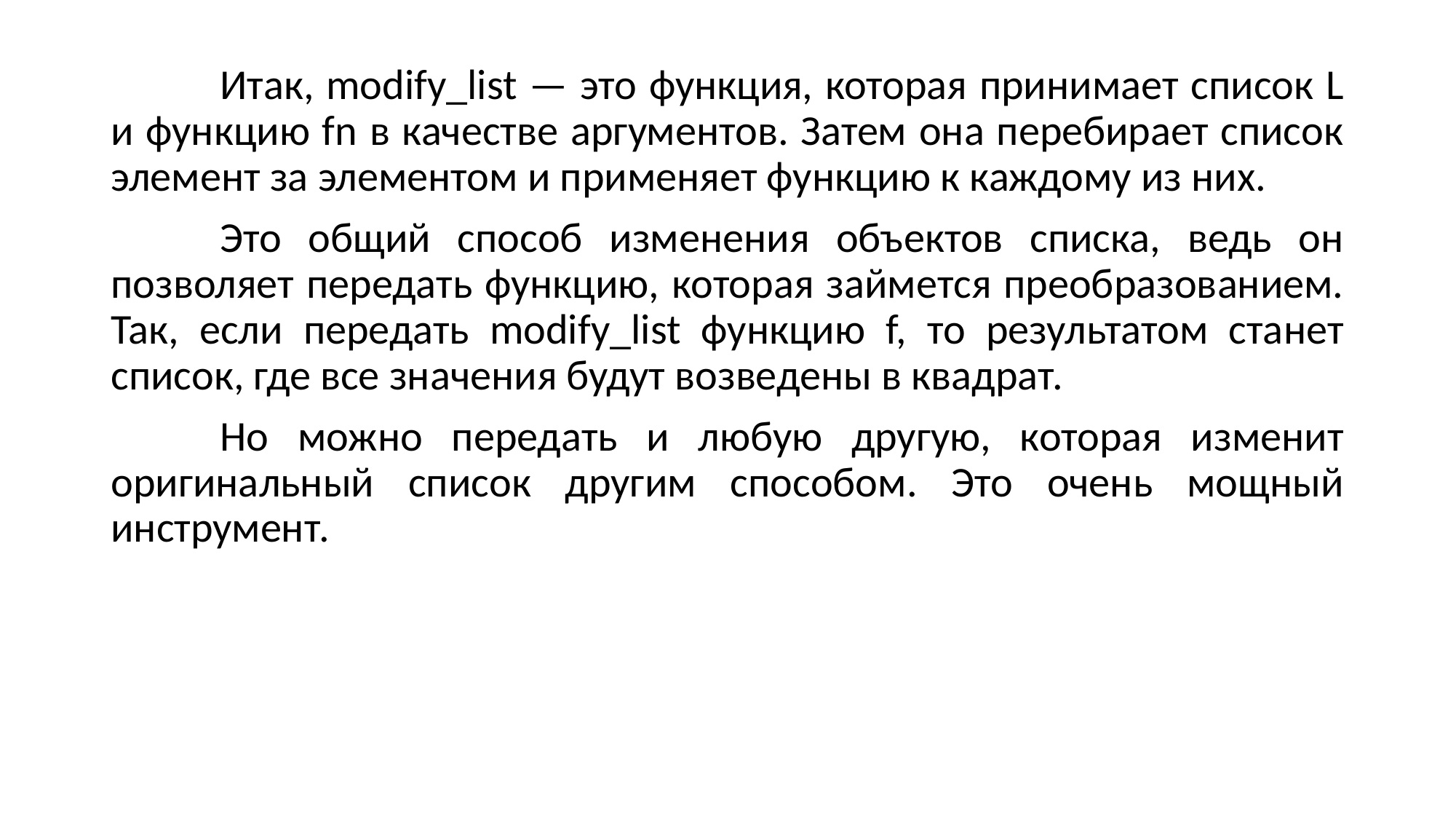

Итак, modify_list — это функция, которая принимает список L и функцию fn в качестве аргументов. Затем она перебирает список элемент за элементом и применяет функцию к каждому из них.
	Это общий способ изменения объектов списка, ведь он позволяет передать функцию, которая займется преобразованием. Так, если передать modify_list функцию f, то результатом станет список, где все значения будут возведены в квадрат.
	Но можно передать и любую другую, которая изменит оригинальный список другим способом. Это очень мощный инструмент.